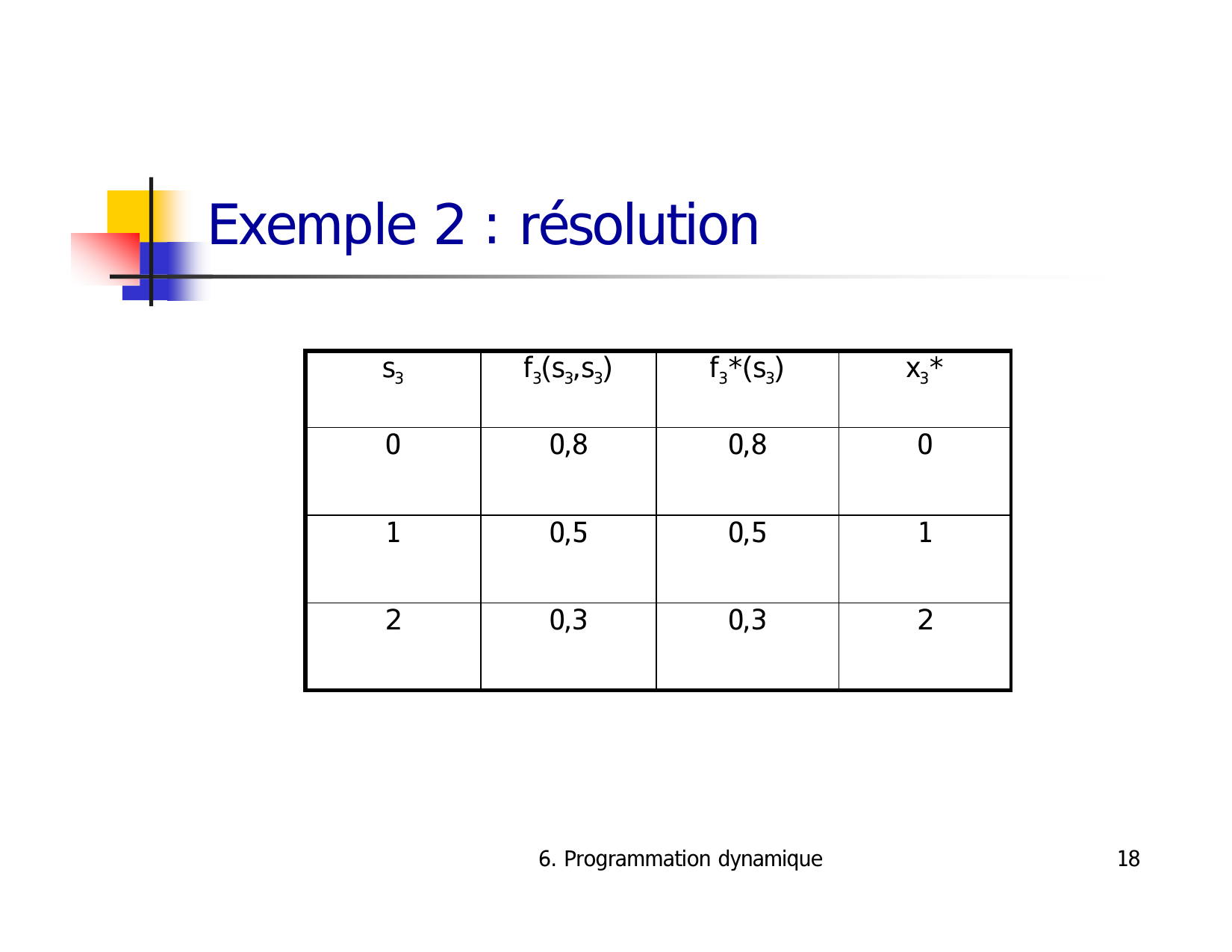

# Exemple 2 : résolution
| s3 | f3(s3,s3) | f3\*(s3) | x3\* |
| --- | --- | --- | --- |
| 0 | 0,8 | 0,8 | 0 |
| 1 | 0,5 | 0,5 | 1 |
| 2 | 0,3 | 0,3 | 2 |
6. Programmation dynamique
18